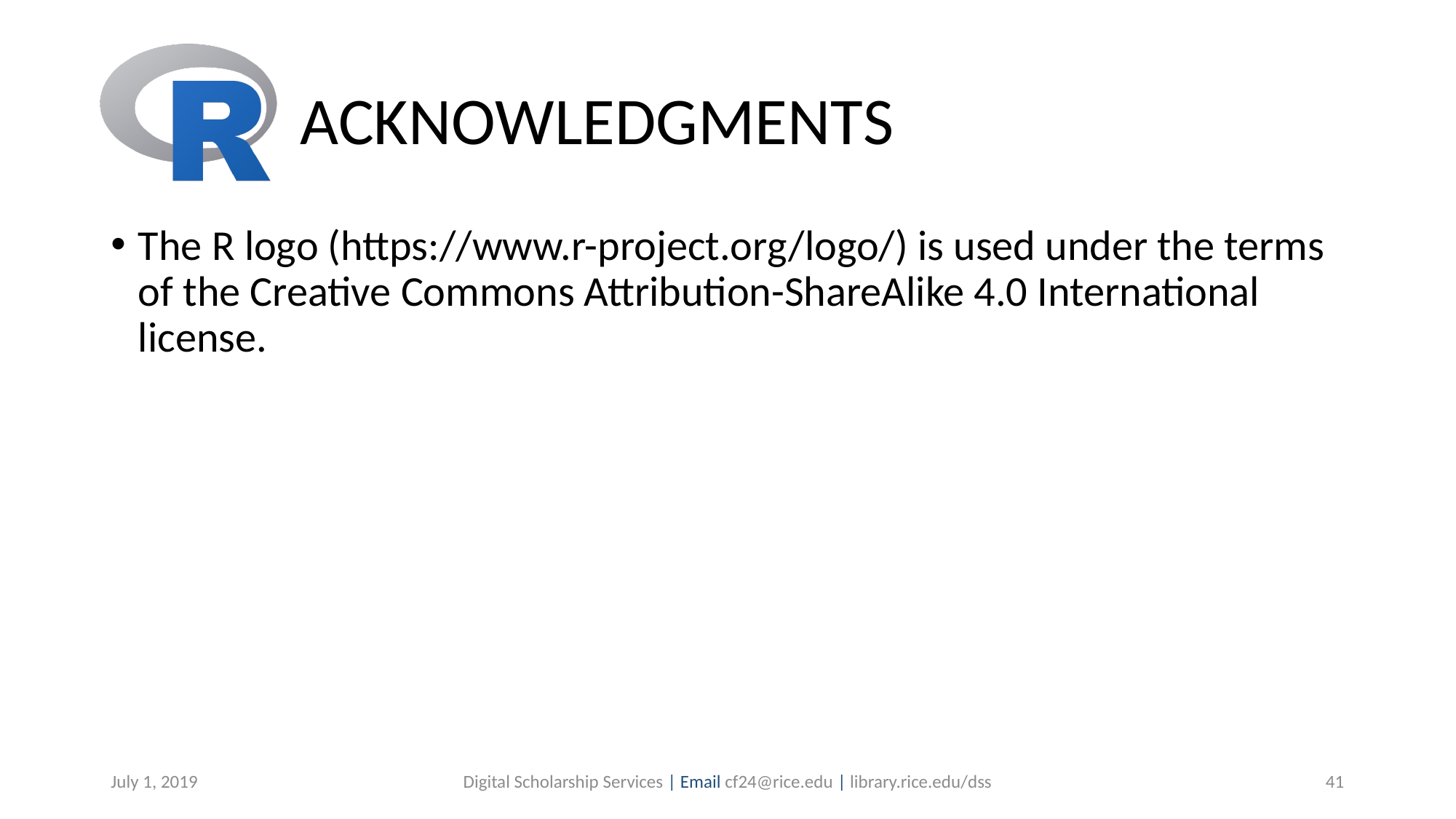

# ACKNOWLEDGMENTS
The R logo (https://www.r-project.org/logo/) is used under the terms of the Creative Commons Attribution-ShareAlike 4.0 International license.
July 1, 2019
Digital Scholarship Services | Email cf24@rice.edu | library.rice.edu/dss
41